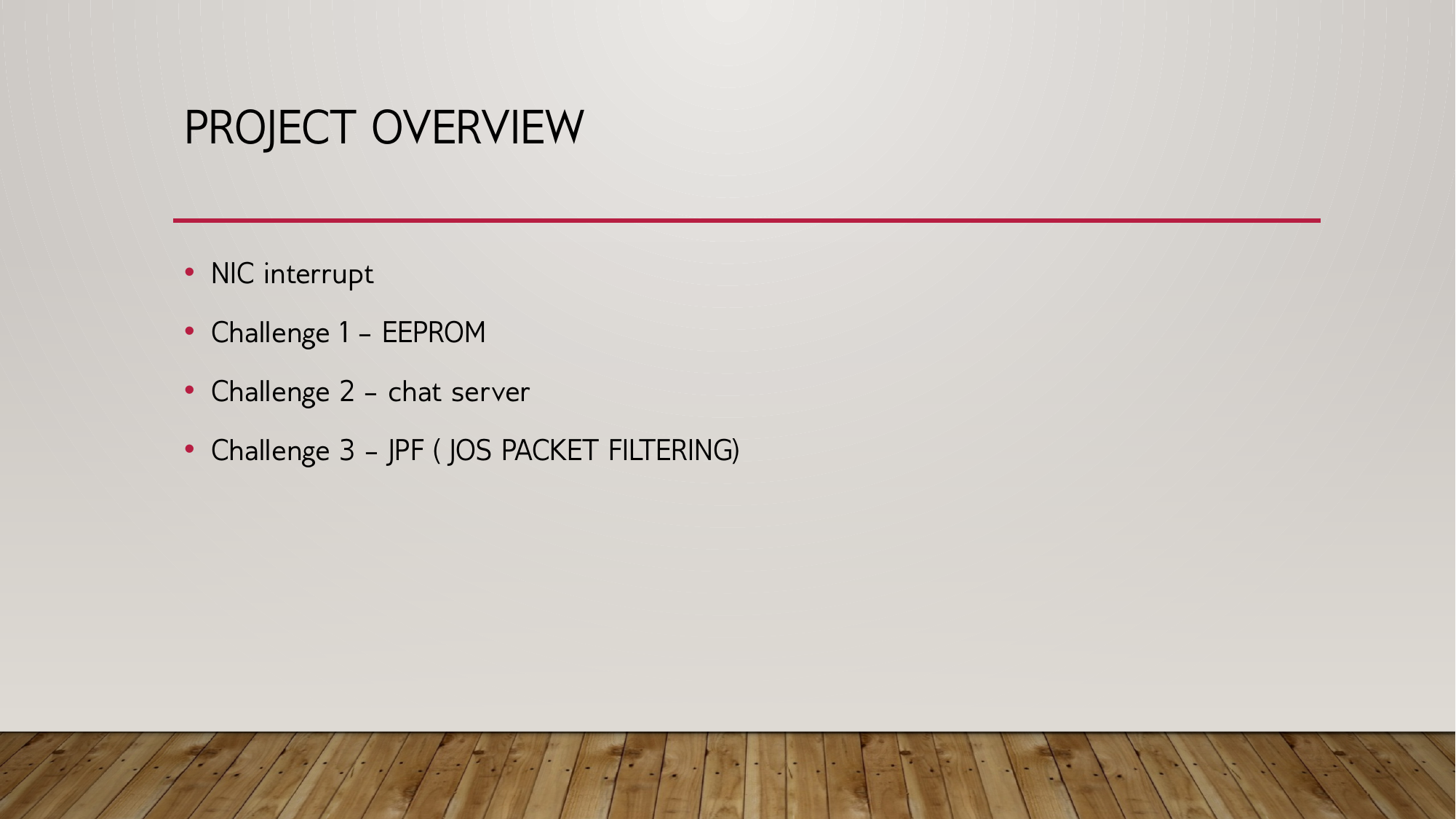

# PROJECT OVERVIEW
NIC interrupt
Challenge 1 – EEPROM
Challenge 2 – chat server
Challenge 3 – JPF ( JOS PACKET FILTERING)